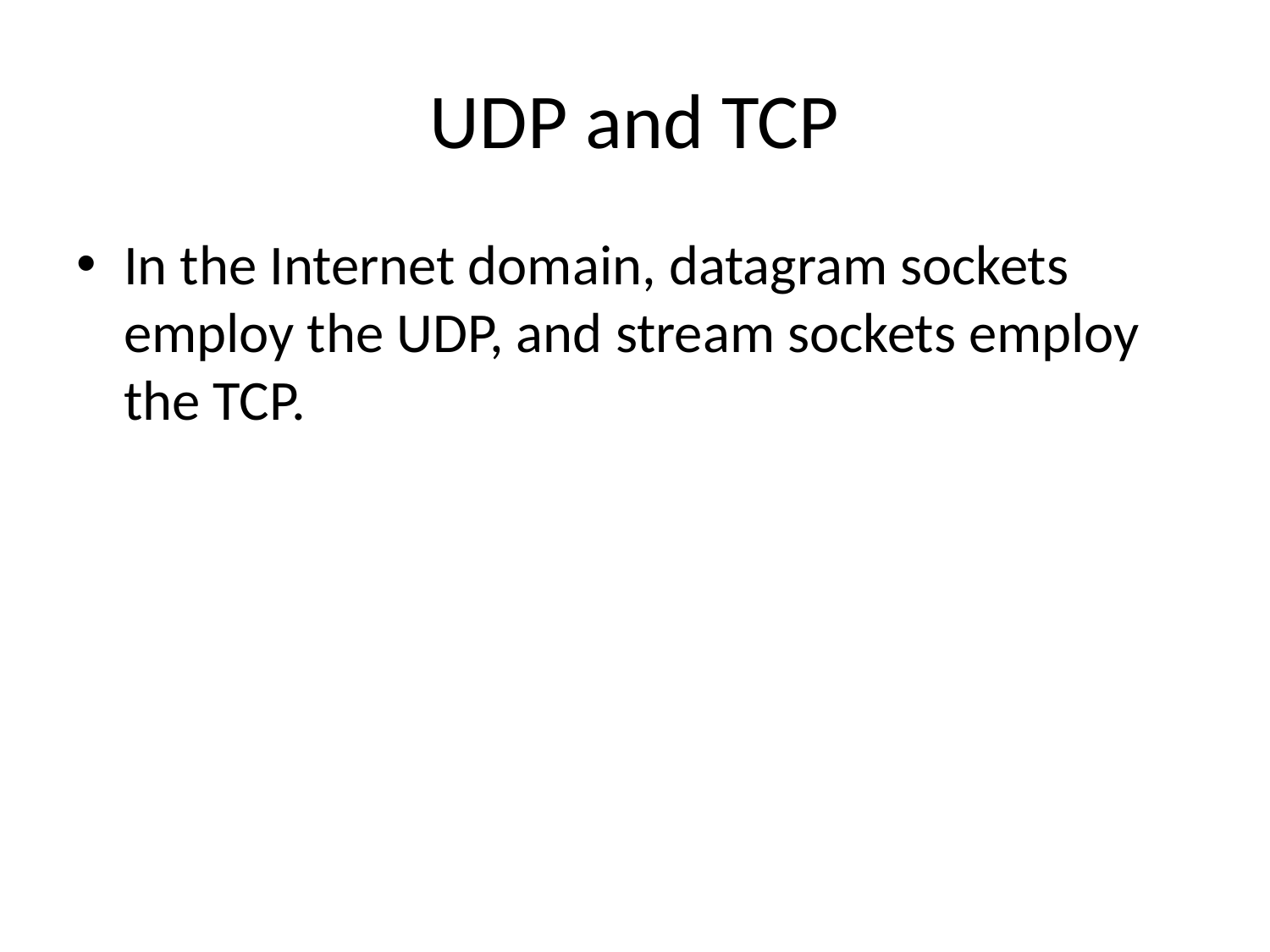

# UDP and TCP
In the Internet domain, datagram sockets employ the UDP, and stream sockets employ the TCP.